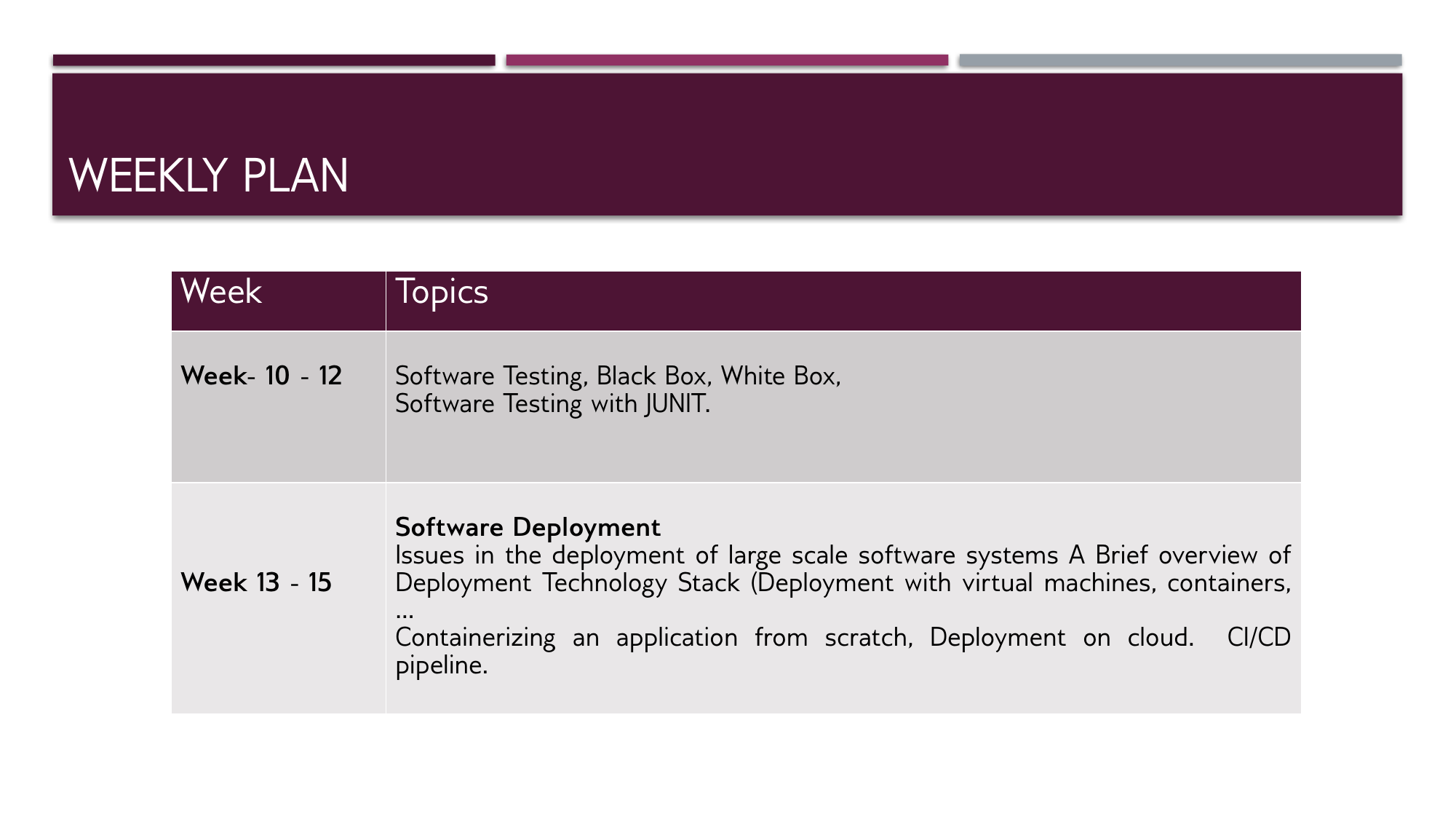

# Weekly plan
| Week | Topics |
| --- | --- |
| Week- 10 - 12 | Software Testing, Black Box, White Box, Software Testing with JUNIT. |
| Week 13 - 15 | Software Deployment Issues in the deployment of large scale software systems A Brief overview of Deployment Technology Stack (Deployment with virtual machines, containers, … Containerizing an application from scratch, Deployment on cloud. CI/CD pipeline. |